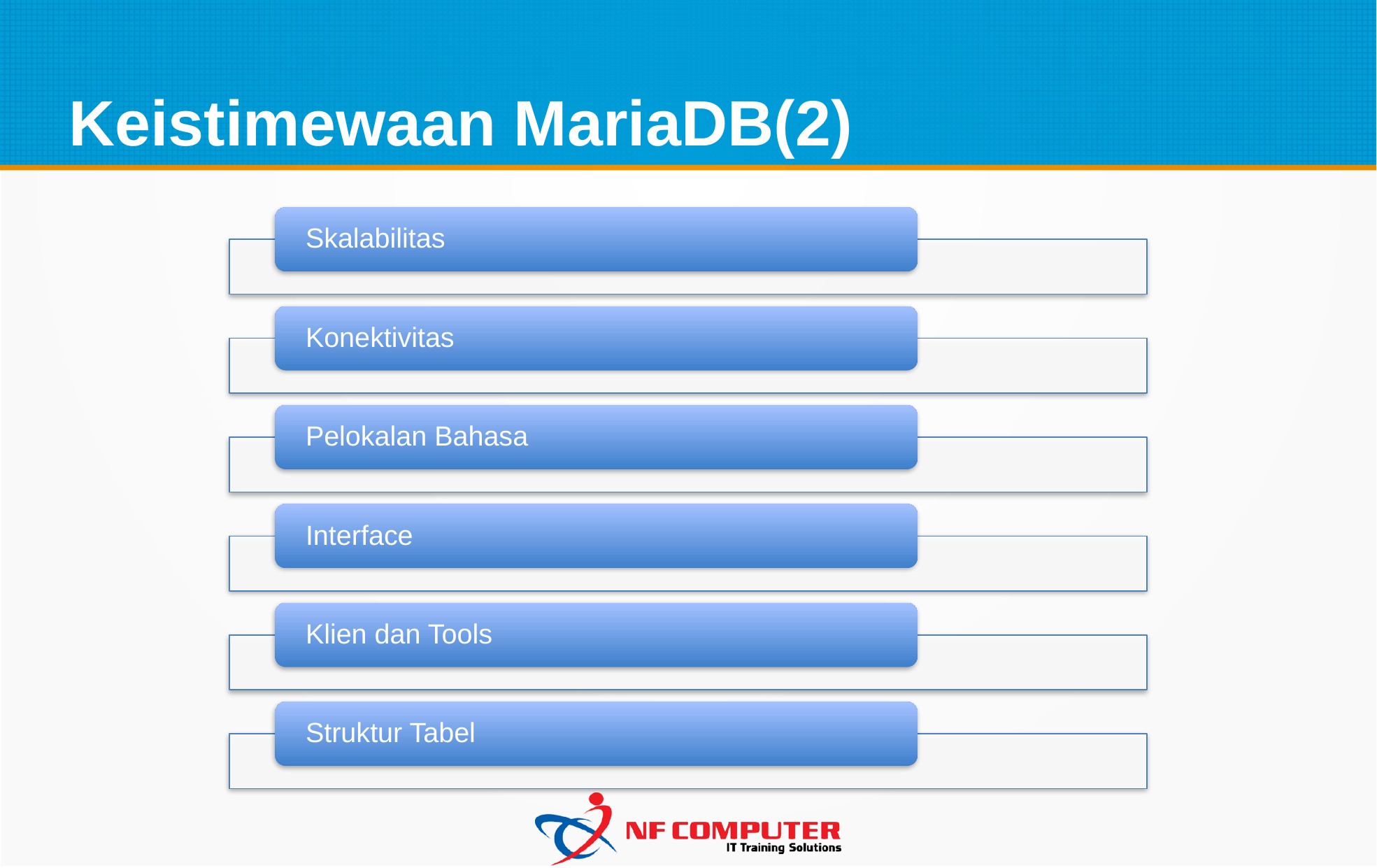

Keistimewaan MariaDB(2)
Skalabilitas
Konektivitas
Pelokalan Bahasa
Interface
Klien dan Tools
Struktur Tabel